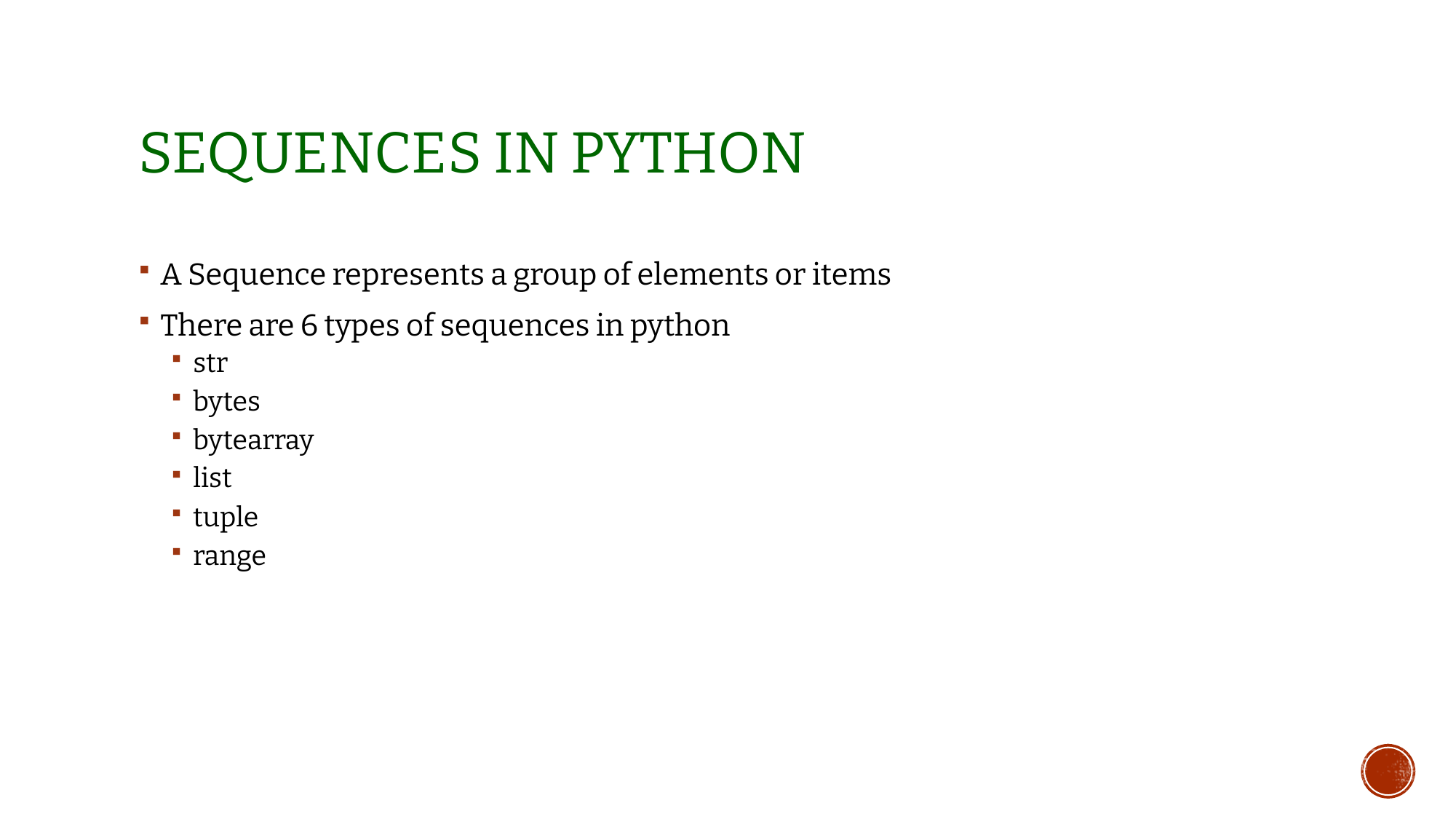

# Sequences in python
A Sequence represents a group of elements or items
There are 6 types of sequences in python
str
bytes
bytearray
list
tuple
range